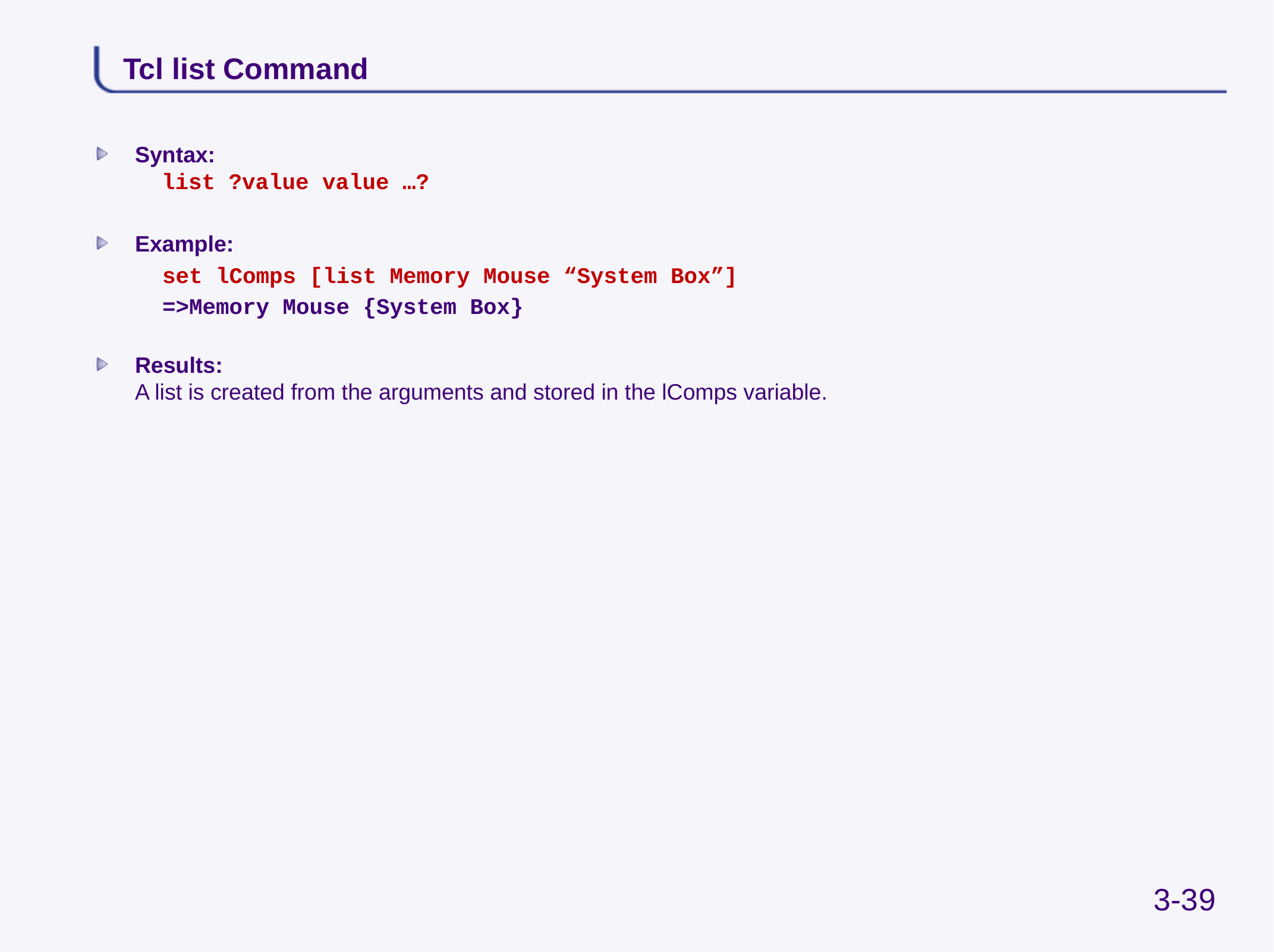

# Tcl list Command
Syntax:
  list ?value value …?

Example:
set lComps [list Memory Mouse “System Box”]
=>Memory Mouse {System Box}

Results:
A list is created from the arguments and stored in the lComps variable.

3-39